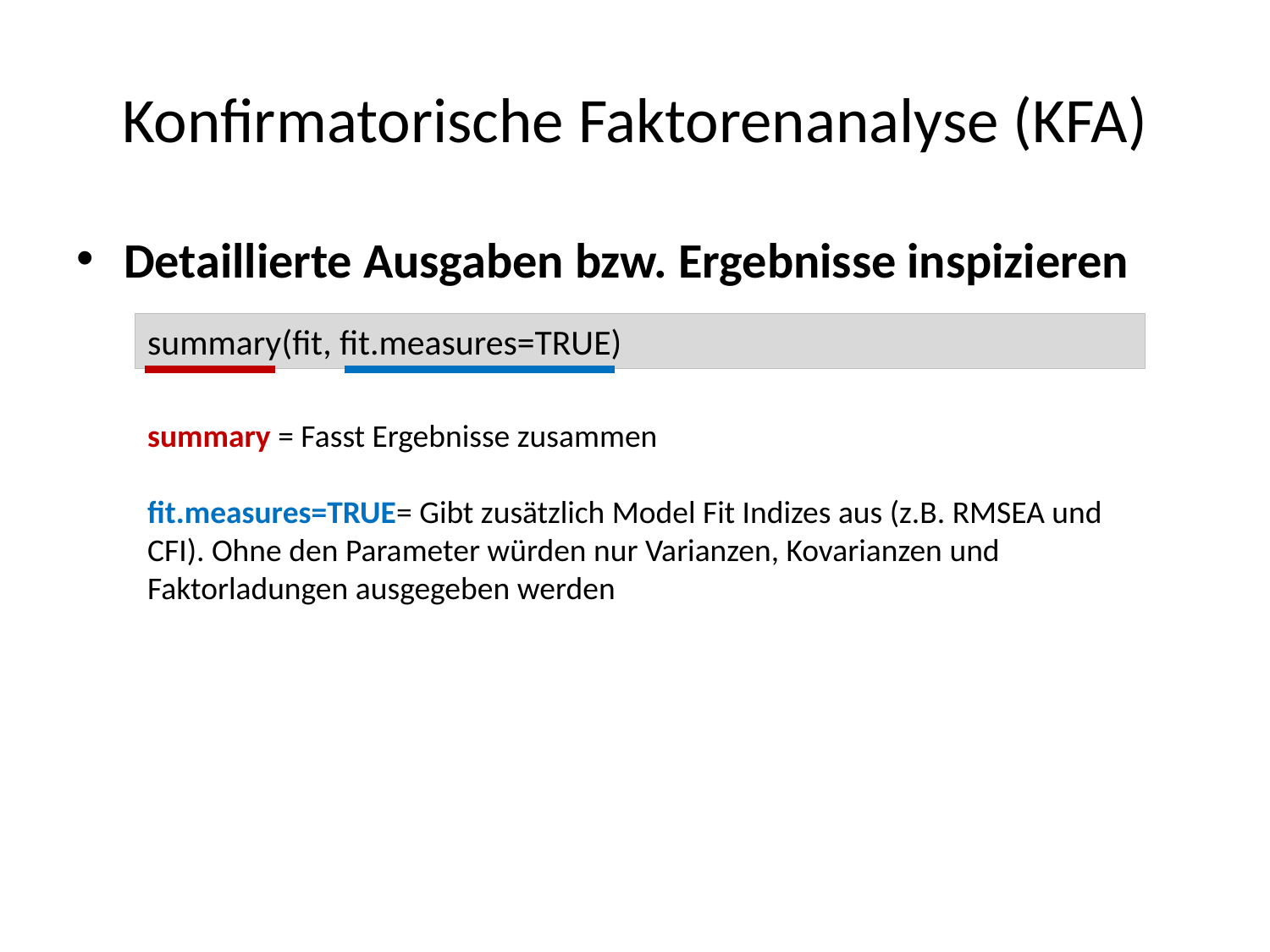

# Konfirmatorische Faktorenanalyse (KFA)
Detaillierte Ausgaben bzw. Ergebnisse inspizieren
summary(fit, fit.measures=TRUE)
summary = Fasst Ergebnisse zusammen

fit.measures=TRUE= Gibt zusätzlich Model Fit Indizes aus (z.B. RMSEA und CFI). Ohne den Parameter würden nur Varianzen, Kovarianzen und Faktorladungen ausgegeben werden